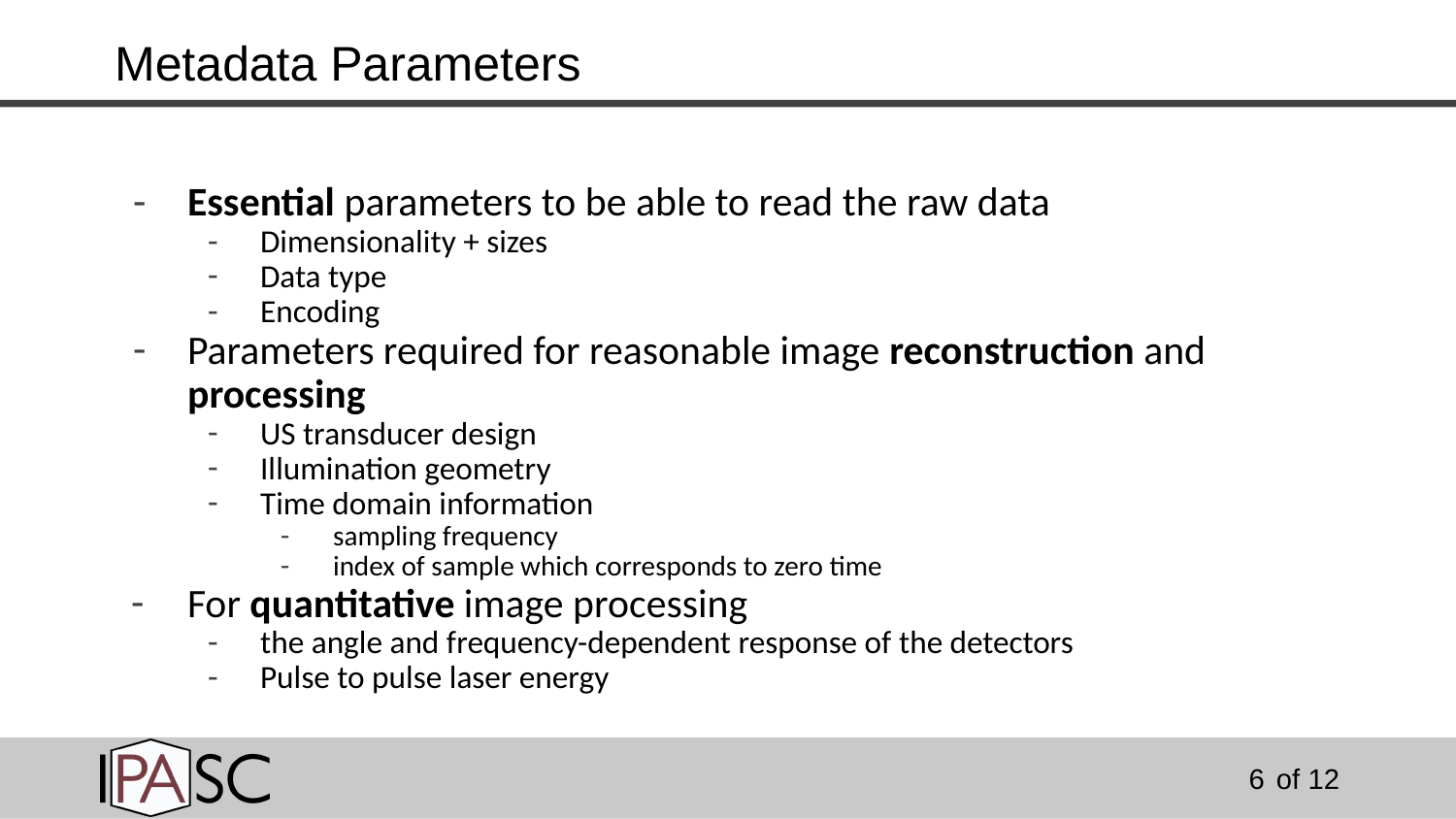

# Metadata Parameters
Essential parameters to be able to read the raw data
Dimensionality + sizes
Data type
Encoding
Parameters required for reasonable image reconstruction and processing
US transducer design
Illumination geometry
Time domain information
sampling frequency
index of sample which corresponds to zero time
For quantitative image processing
the angle and frequency-dependent response of the detectors
Pulse to pulse laser energy
6
of 12